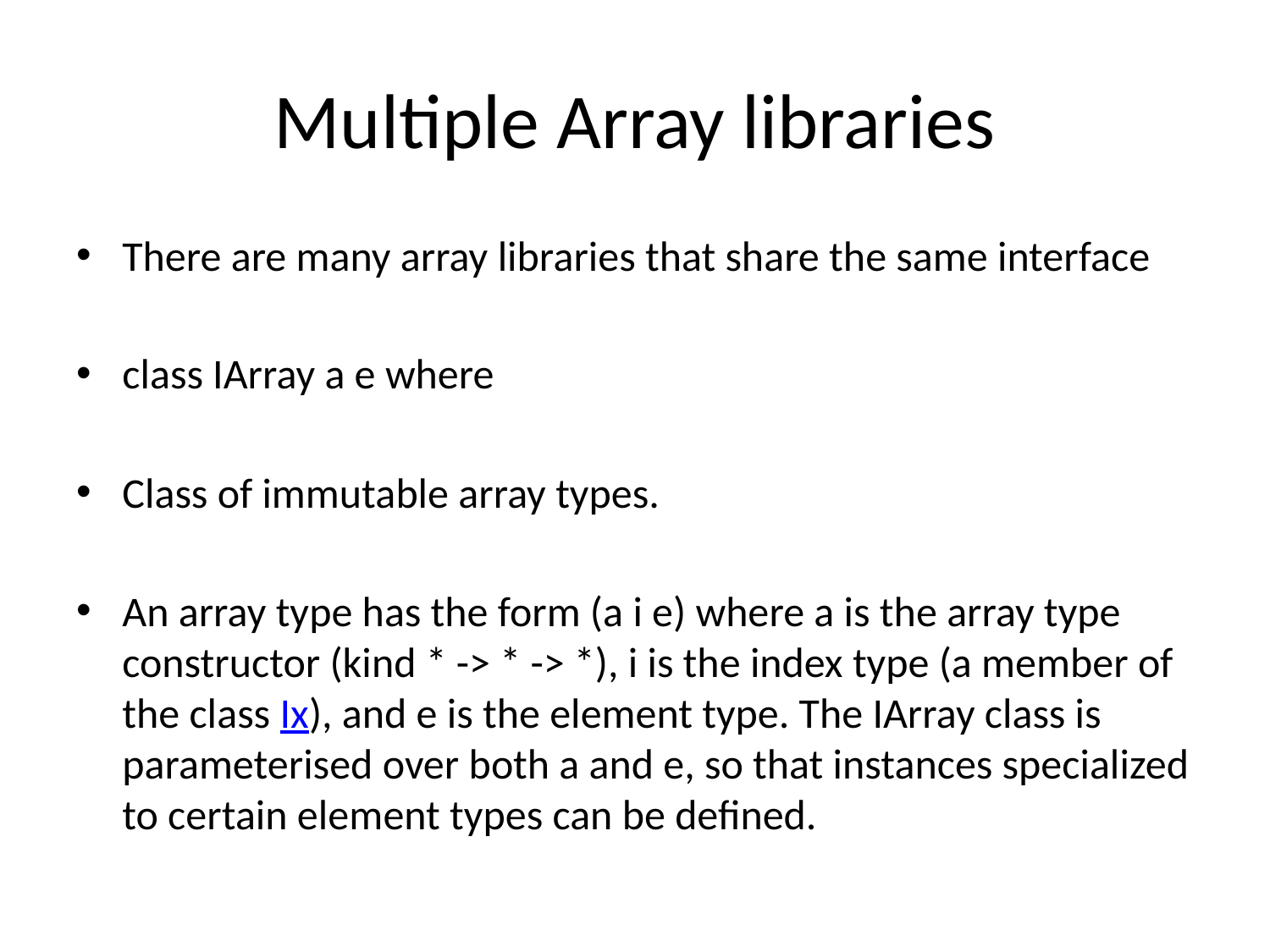

# Multiple Array libraries
There are many array libraries that share the same interface

class IArray a e where

Class of immutable array types.

An array type has the form (a i e) where a is the array type constructor (kind * -> * -> *), i is the index type (a member of the class Ix), and e is the element type. The IArray class is parameterised over both a and e, so that instances specialized to certain element types can be defined.